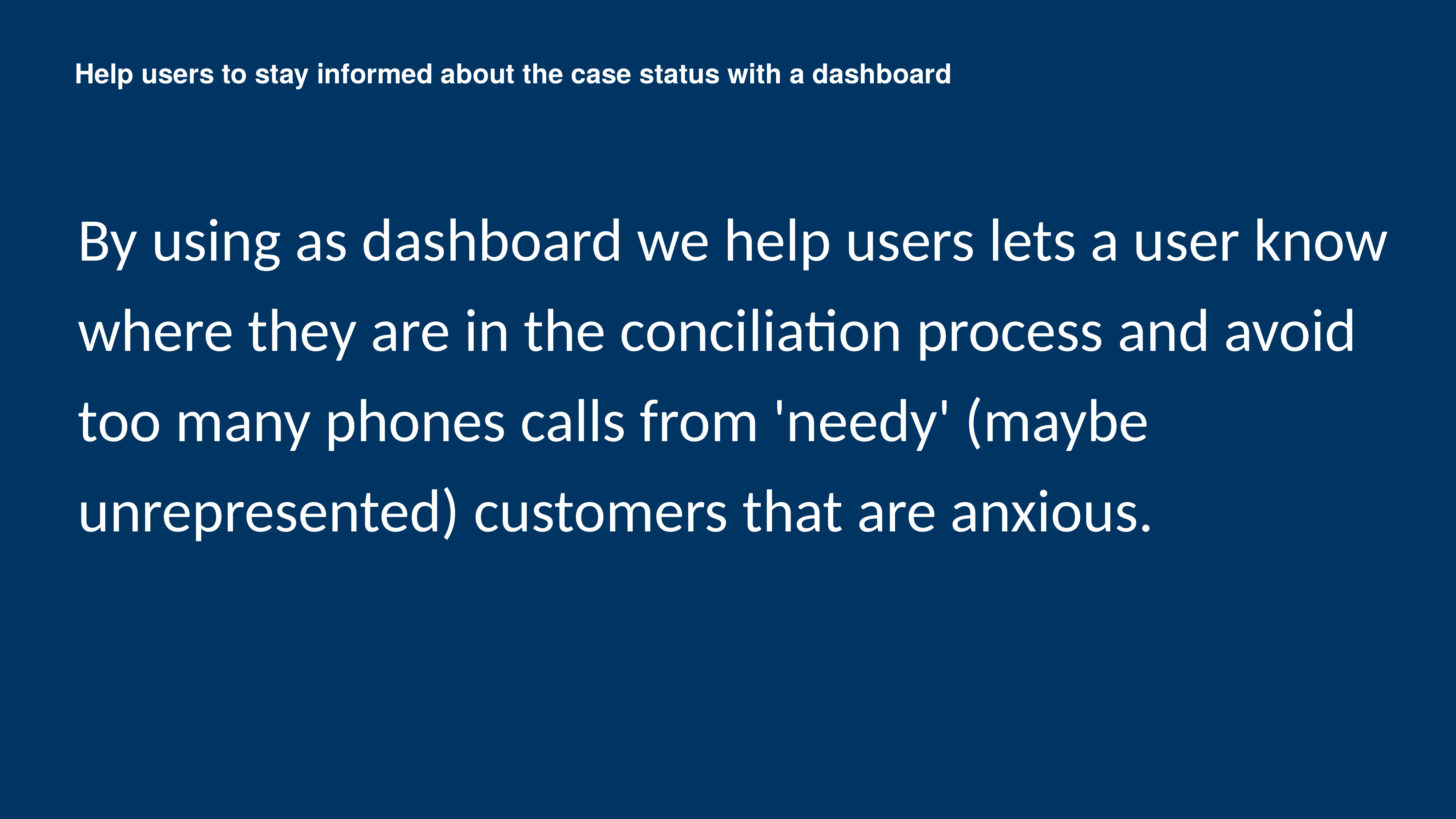

Help users to stay informed about the case status with a dashboard
# By using as dashboard we help users lets a user know where they are in the conciliation process and avoid too many phones calls from 'needy' (maybe unrepresented) customers that are anxious.